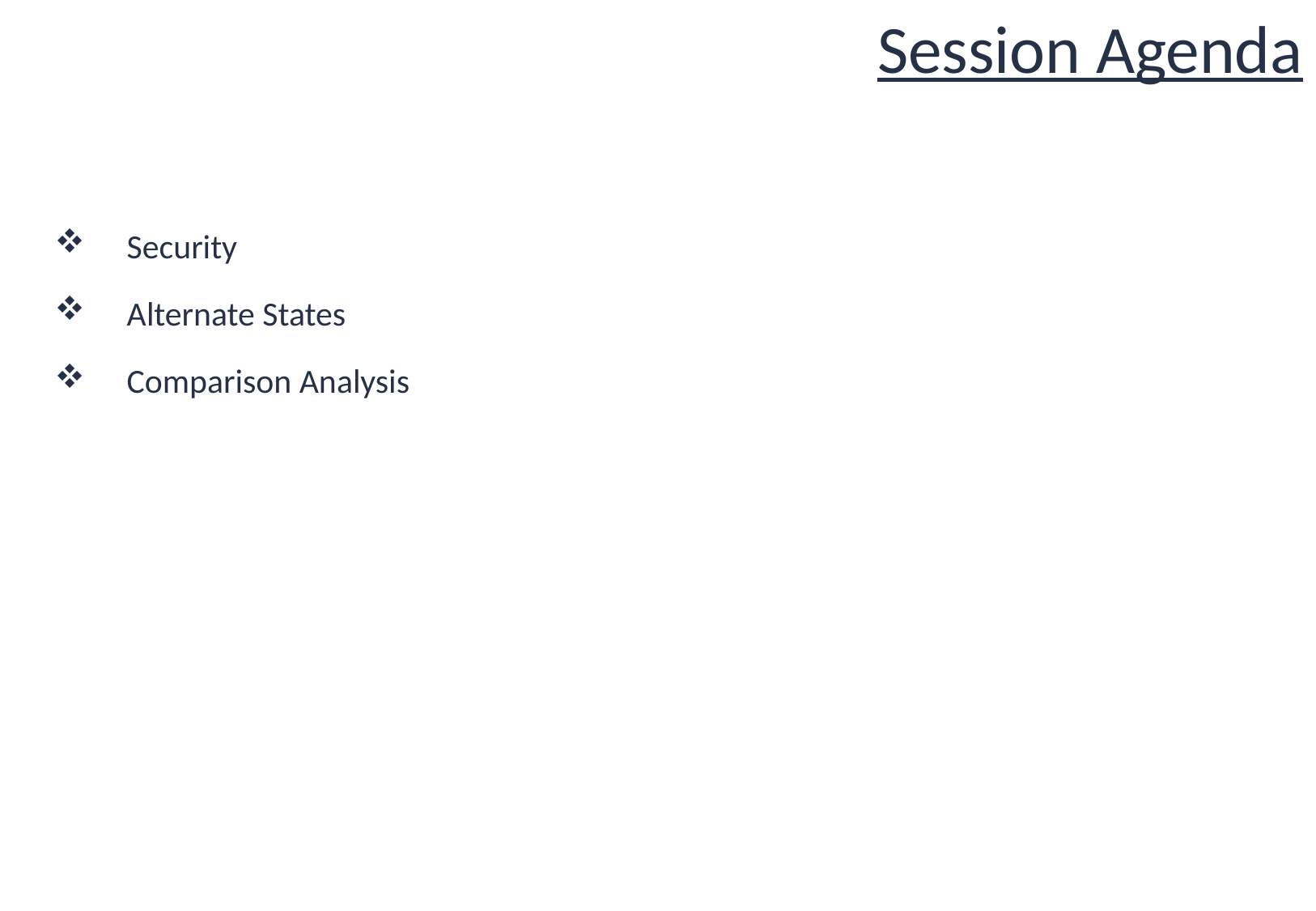

# Session Agenda
Security
Alternate States
Comparison Analysis